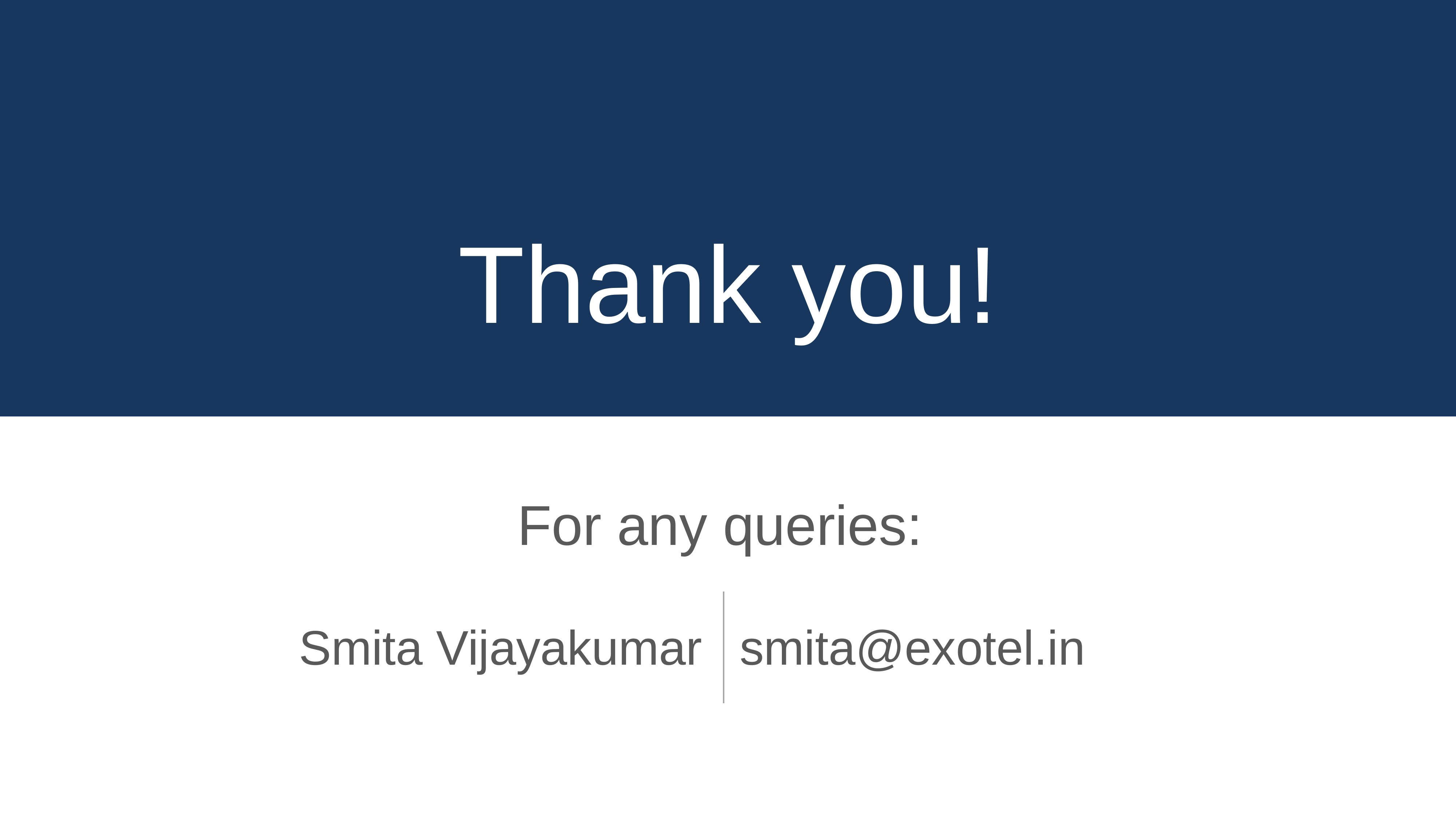

Thank you!
For any queries:

Smita Vijayakumar
smita@exotel.in
26